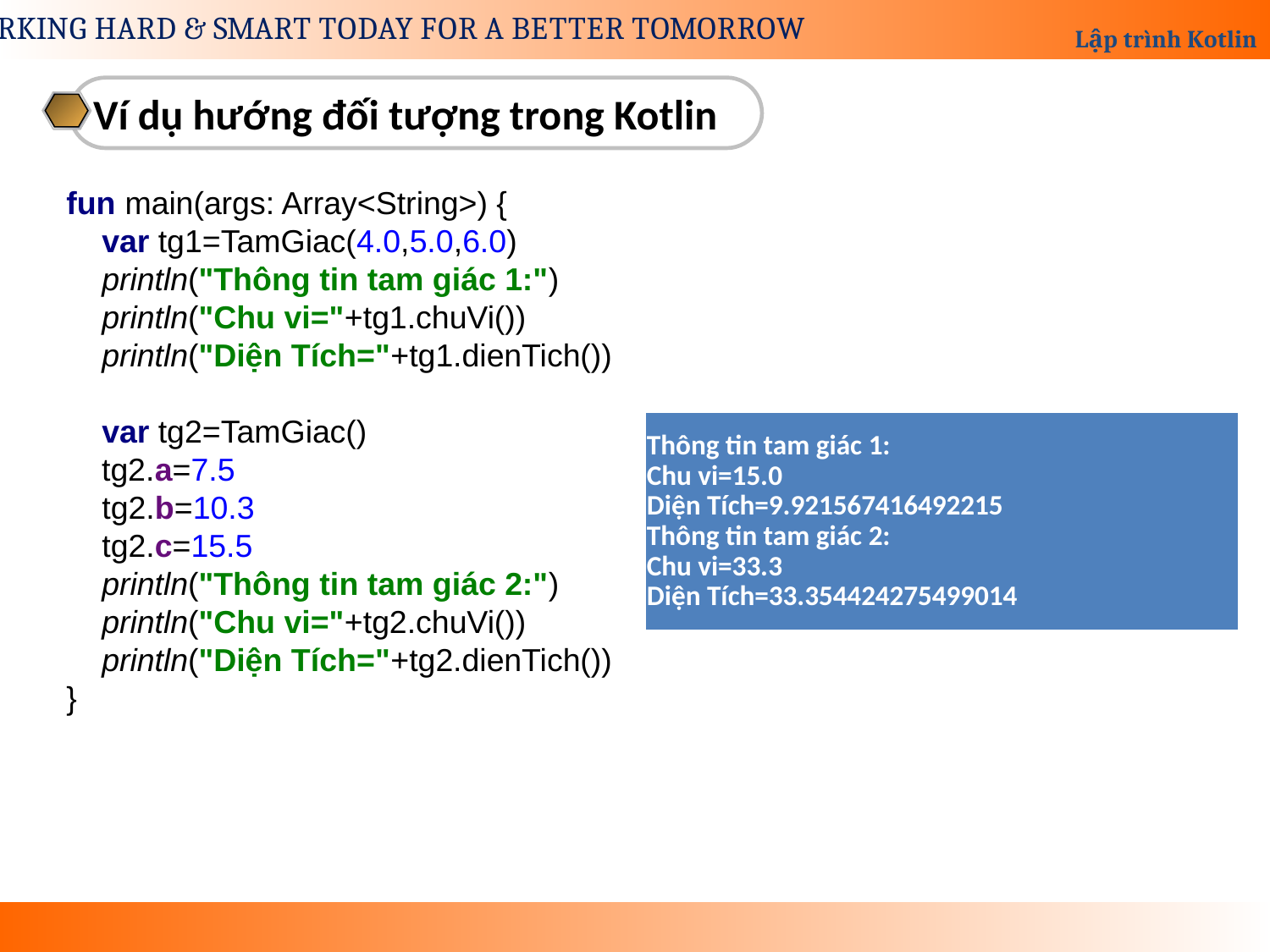

Ví dụ hướng đối tượng trong Kotlin

fun main(args: Array<String>) {
    var tg1=TamGiac(4.0,5.0,6.0)
    println("Thông tin tam giác 1:")
    println("Chu vi="+tg1.chuVi())
    println("Diện Tích="+tg1.dienTich())
    var tg2=TamGiac()
    tg2.a=7.5
    tg2.b=10.3
    tg2.c=15.5
    println("Thông tin tam giác 2:")
    println("Chu vi="+tg2.chuVi())
    println("Diện Tích="+tg2.dienTich())
}
| Thông tin tam giác 1: Chu vi=15.0 Diện Tích=9.921567416492215 Thông tin tam giác 2: Chu vi=33.3 Diện Tích=33.354424275499014 |
| --- |